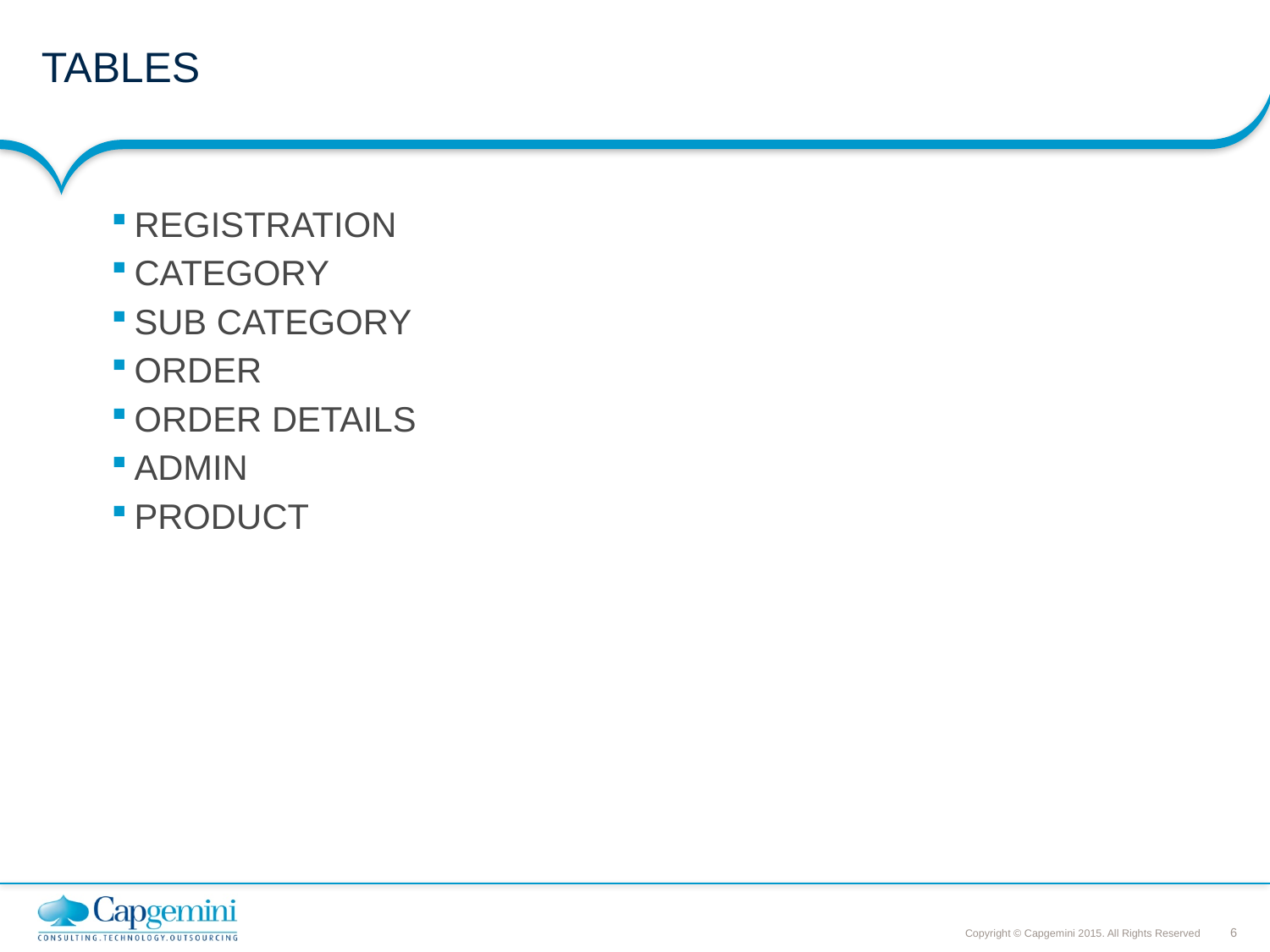

# TABLES
REGISTRATION
CATEGORY
SUB CATEGORY
ORDER
ORDER DETAILS
ADMIN
PRODUCT